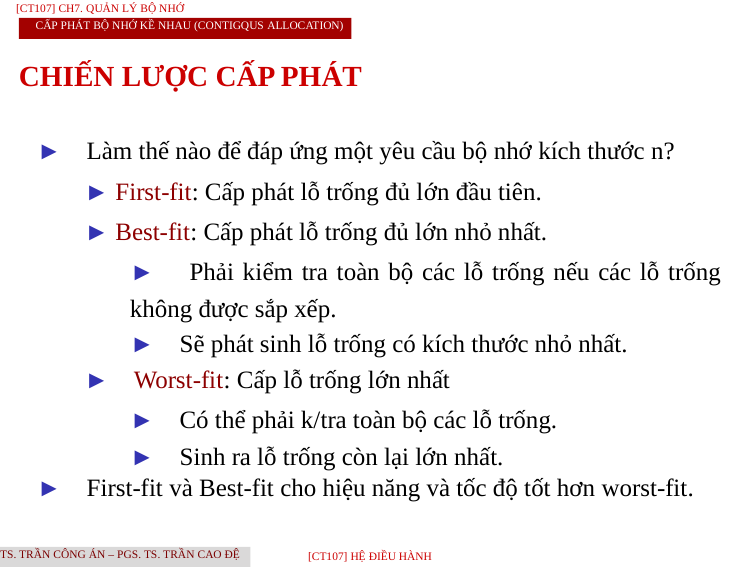

[CT107] Ch7. Quản lý bộ nhớ
CẤP phát bộ nhớ kề nhau (Contigqus allocation)
CHIẾN LƯỢC CẤP PHÁT
►    Làm thế nào để đáp ứng một yêu cầu bộ nhớ kích thước n?
► First-fit: Cấp phát lỗ trống đủ lớn đầu tiên.
► Best-fit: Cấp phát lỗ trống đủ lớn nhỏ nhất.
►    Phải kiểm tra toàn bộ các lỗ trống nếu các lỗ trống
không được sắp xếp.
►    Sẽ phát sinh lỗ trống có kích thước nhỏ nhất.
►    Worst-fit: Cấp lỗ trống lớn nhất
►    Có thể phải k/tra toàn bộ các lỗ trống.
►    Sinh ra lỗ trống còn lại lớn nhất.
►    First-fit và Best-fit cho hiệu năng và tốc độ tốt hơn worst-fit.
TS. Trần Công Án – PGS. TS. Trần Cao Đệ
[CT107] HỆ điều hành